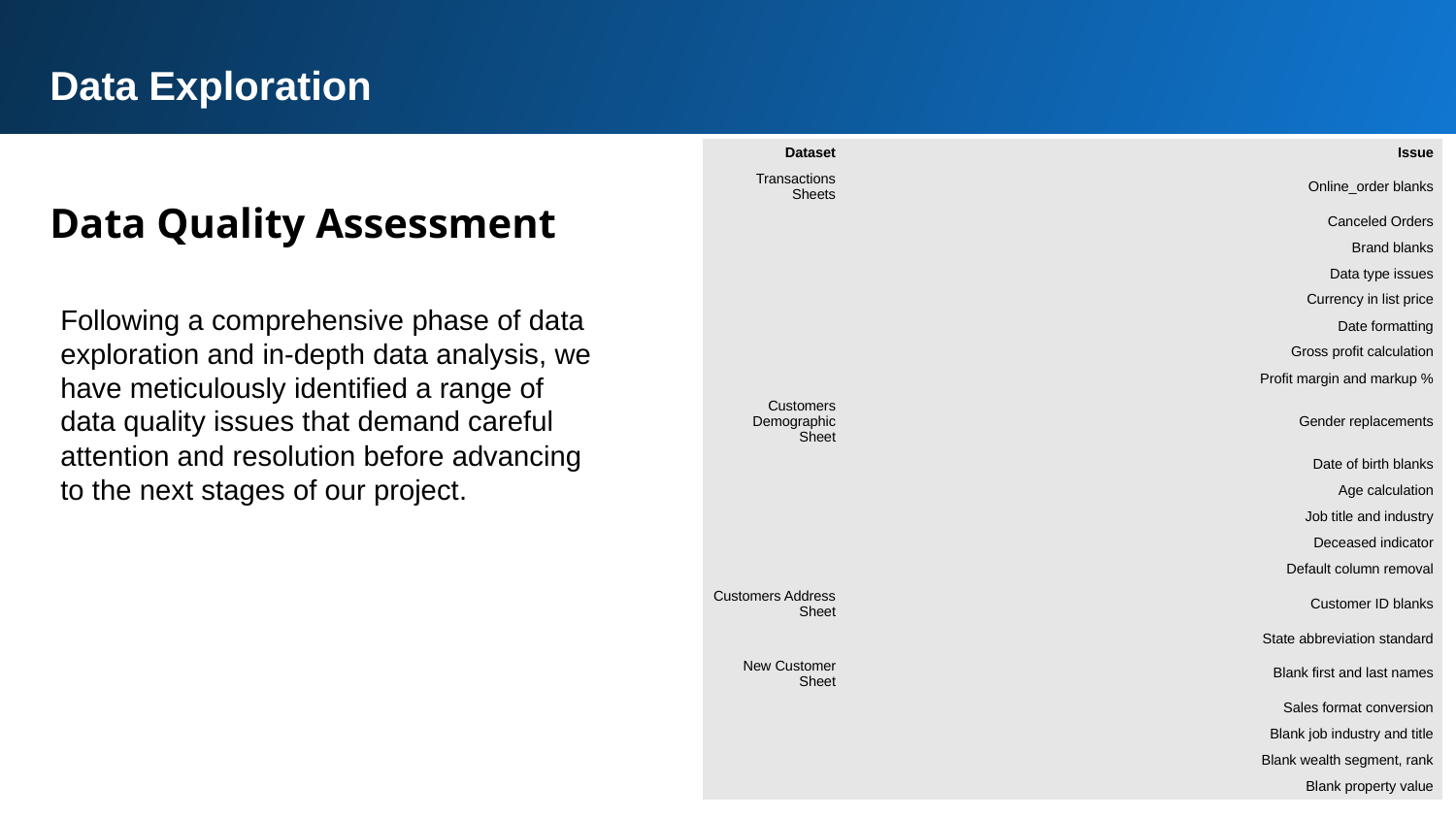

Data Exploration
| Dataset | Issue |
| --- | --- |
| Transactions Sheets | Online\_order blanks |
|  | Canceled Orders |
|  | Brand blanks |
|  | Data type issues |
|  | Currency in list price |
|  | Date formatting |
|  | Gross profit calculation |
|  | Profit margin and markup % |
| Customers Demographic Sheet | Gender replacements |
|  | Date of birth blanks |
|  | Age calculation |
|  | Job title and industry |
|  | Deceased indicator |
|  | Default column removal |
| Customers Address Sheet | Customer ID blanks |
|  | State abbreviation standard |
| New Customer Sheet | Blank first and last names |
|  | Sales format conversion |
|  | Blank job industry and title |
|  | Blank wealth segment, rank |
|  | Blank property value |
Data Quality Assessment
Following a comprehensive phase of data exploration and in-depth data analysis, we have meticulously identified a range of data quality issues that demand careful attention and resolution before advancing to the next stages of our project.